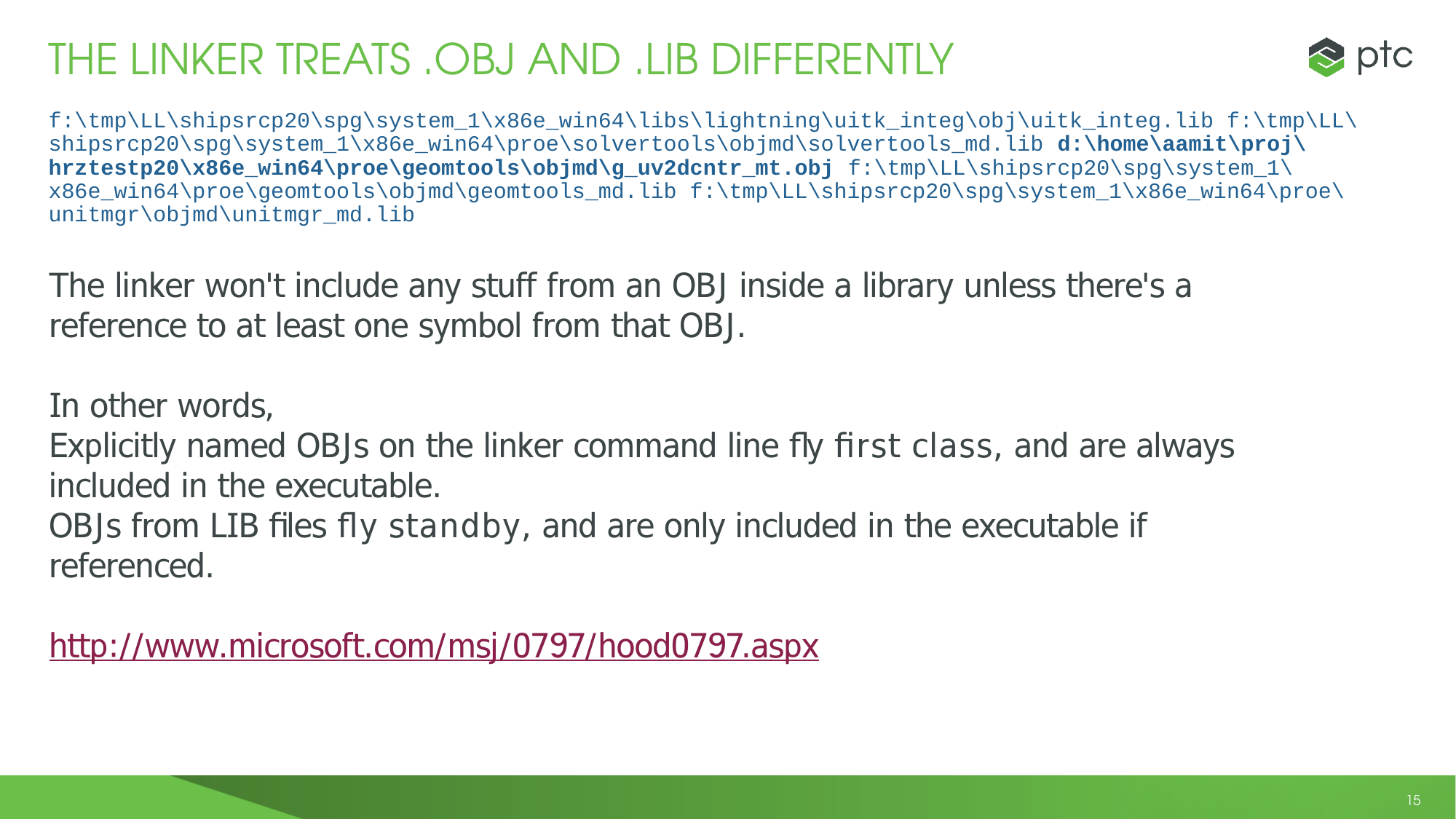

# The linker treats .OBJ and .LIB differentlYof libraries
f:\tmp\LL\shipsrcp20\spg\system_1\x86e_win64\libs\lightning\uitk_integ\obj\uitk_integ.lib f:\tmp\LL\shipsrcp20\spg\system_1\x86e_win64\proe\solvertools\objmd\solvertools_md.lib d:\home\aamit\proj\hrztestp20\x86e_win64\proe\geomtools\objmd\g_uv2dcntr_mt.obj f:\tmp\LL\shipsrcp20\spg\system_1\x86e_win64\proe\geomtools\objmd\geomtools_md.lib f:\tmp\LL\shipsrcp20\spg\system_1\x86e_win64\proe\unitmgr\objmd\unitmgr_md.lib

The linker won't include any stuff from an OBJ inside a library unless there's a reference to at least one symbol from that OBJ.

In other words,
Explicitly named OBJs on the linker command line fly first class, and are always included in the executable.
OBJs from LIB files fly standby, and are only included in the executable if referenced.

http://www.microsoft.com/msj/0797/hood0797.aspx